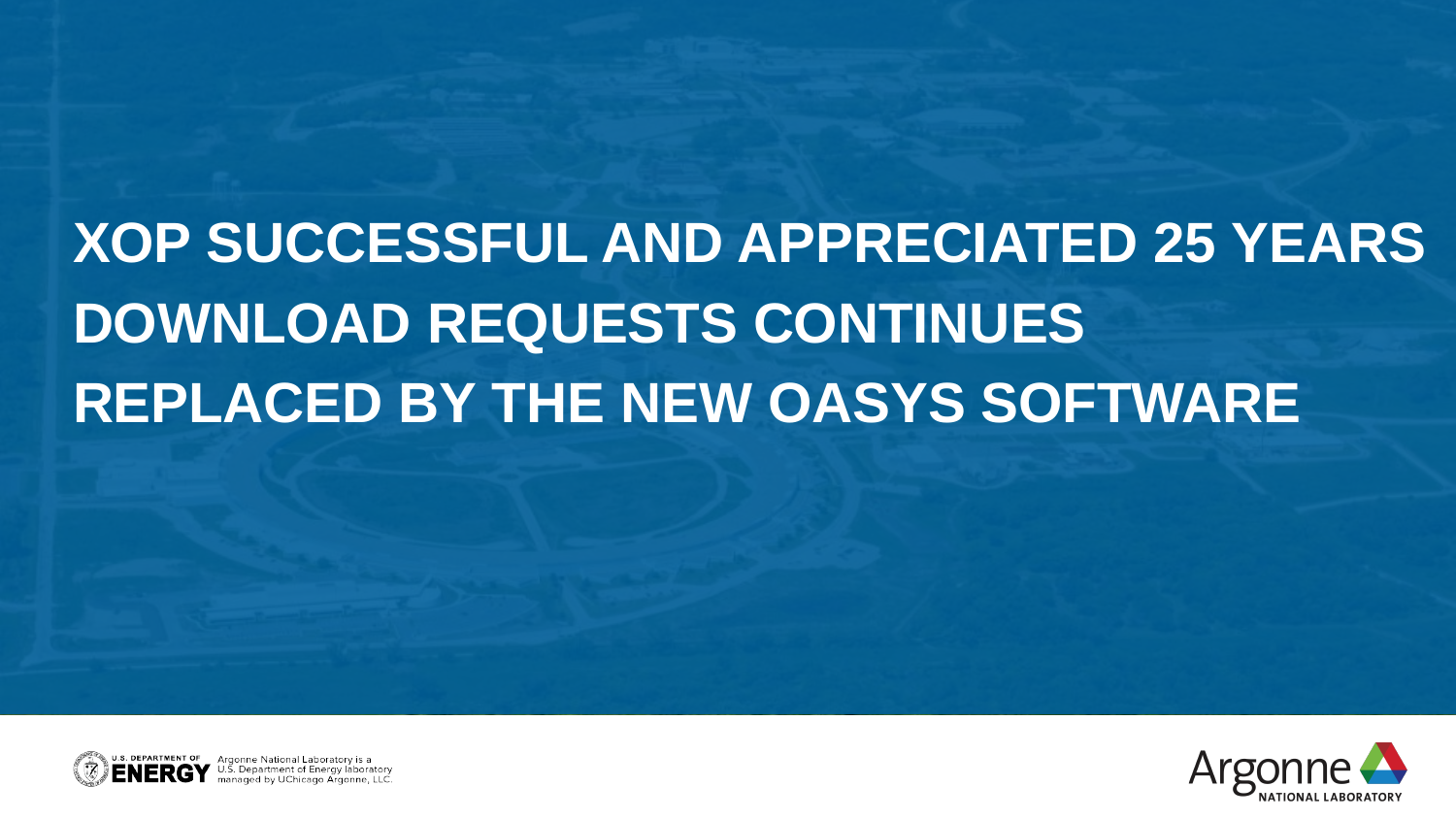

XOP Successful and appreciated 25 years
Download requests continues
Replaced by the new oasys software